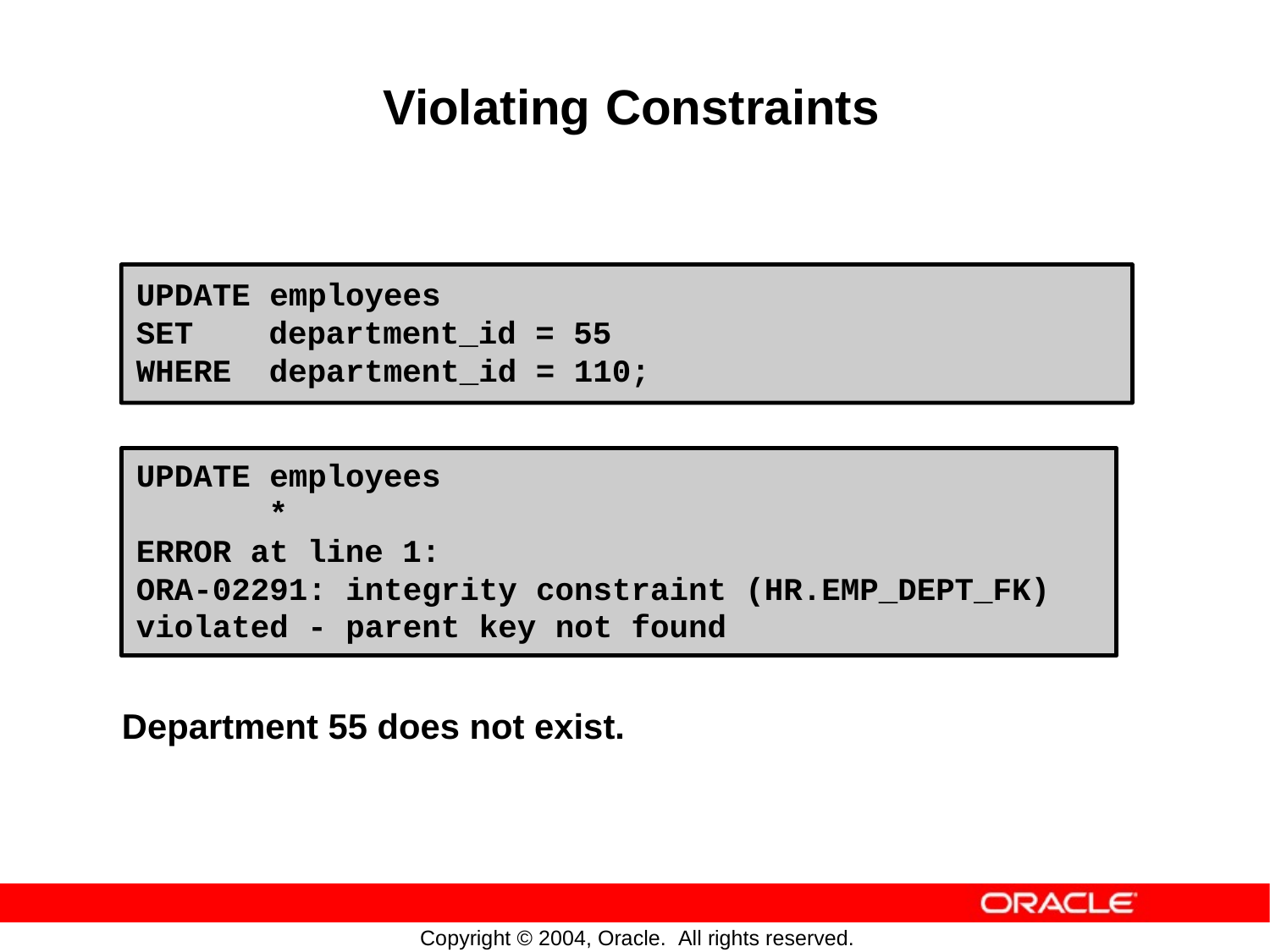

Violating
Constraints

UPDATE employees
SET   department_id = 55
WHERE department_id = 110;

UPDATE employees
*
ERROR at line 1:
ORA-02291: integrity constraint (HR.EMP_DEPT_FK)
violated - parent key not found
Department 55 does not exist.

Copyright © 2004, Oracle.  All rights reserved.